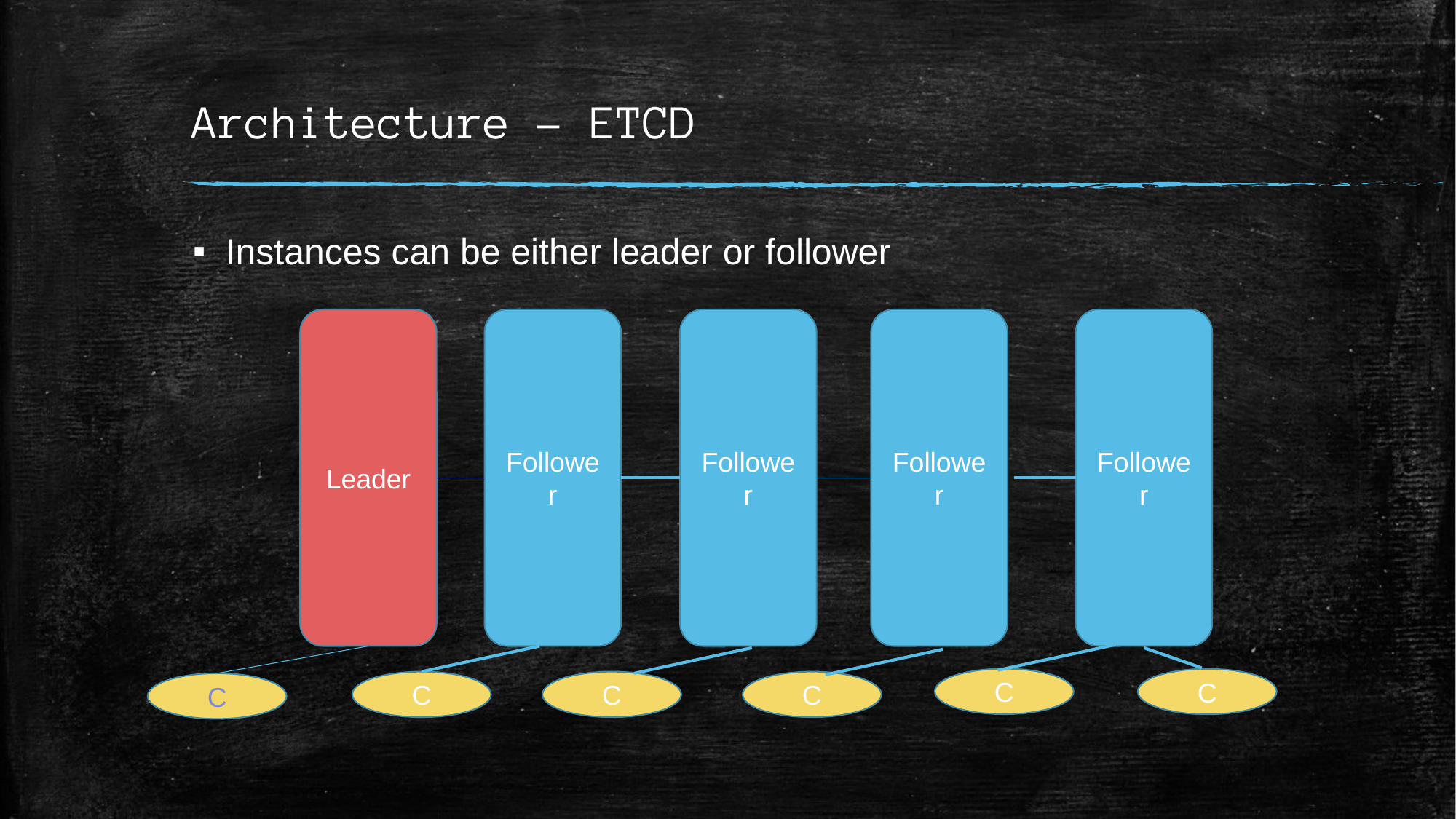

# Architecture - ETCD
Instances can be either leader or follower
Leader
Follower
Follower
Follower
Follower
C
C
C
C
C
C